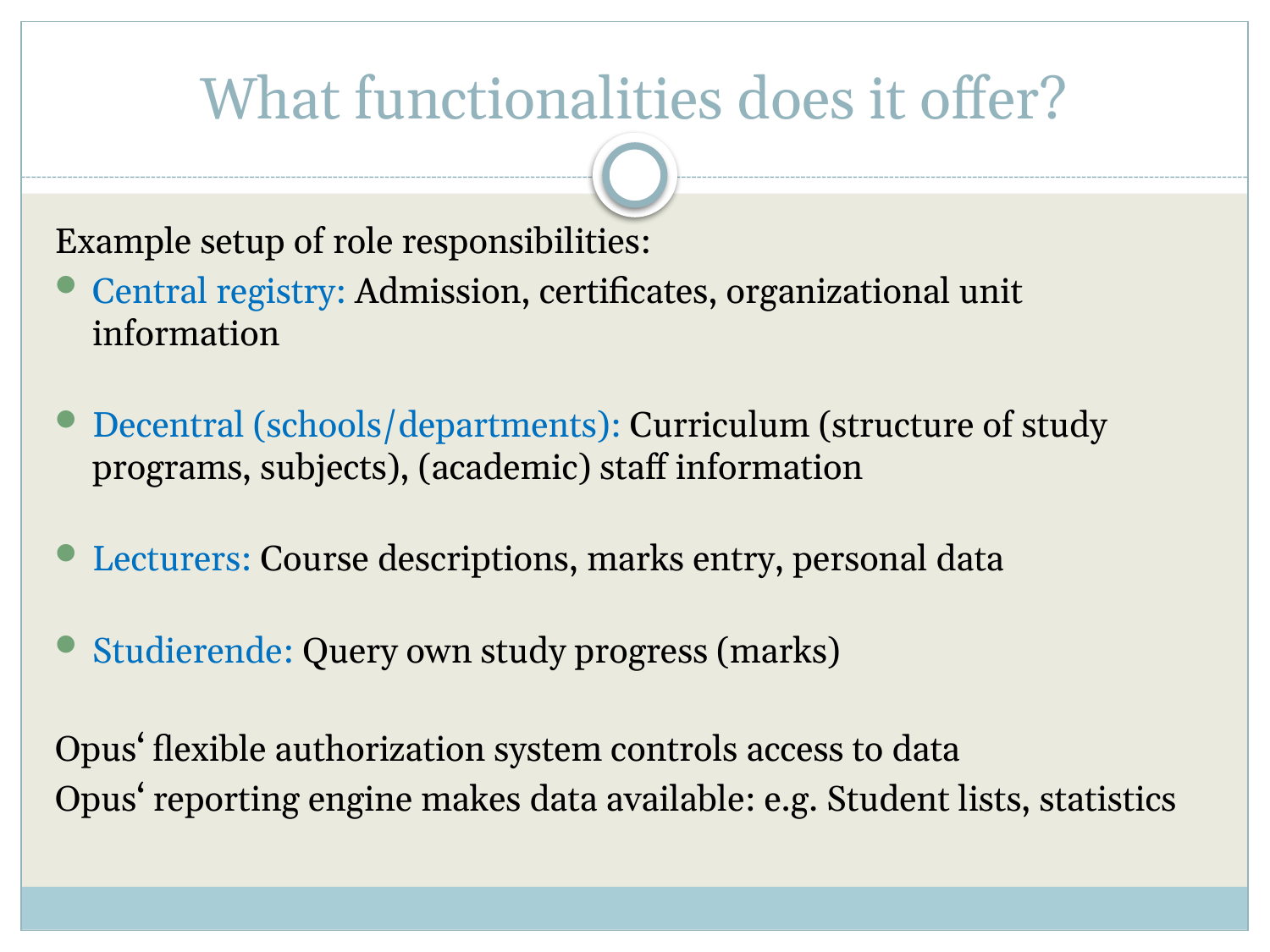

# What functionalities does it offer?
Example setup of role responsibilities:
Central registry: Admission, certificates, organizational unit information
Decentral (schools/departments): Curriculum (structure of study programs, subjects), (academic) staff information
Lecturers: Course descriptions, marks entry, personal data
Studierende: Query own study progress (marks)

Opus‘ flexible authorization system controls access to data
Opus‘ reporting engine makes data available: e.g. Student lists, statistics